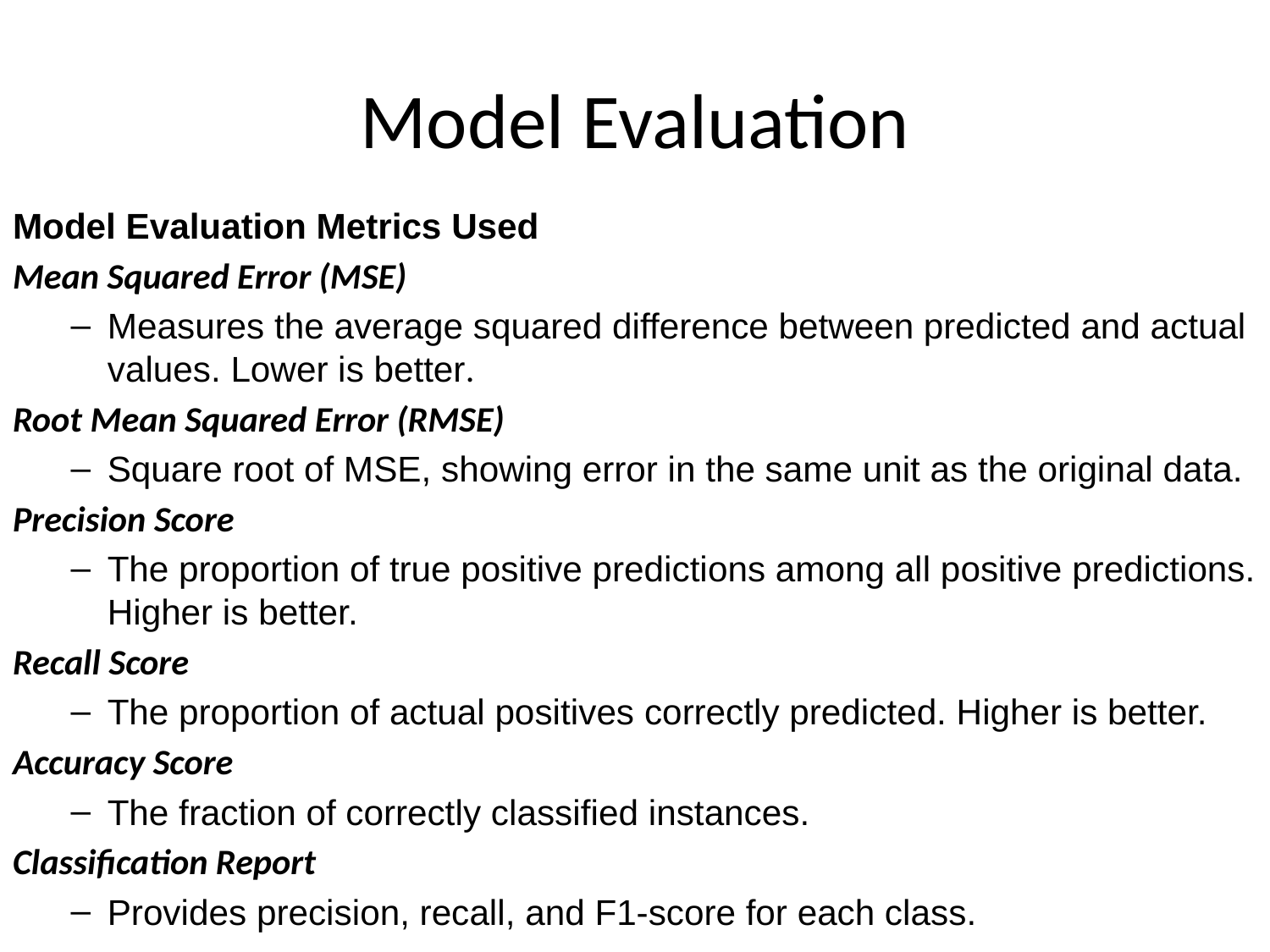

# Model Evaluation
Model Evaluation Metrics Used
Mean Squared Error (MSE)
Measures the average squared difference between predicted and actual values. Lower is better.
Root Mean Squared Error (RMSE)
Square root of MSE, showing error in the same unit as the original data.
Precision Score
The proportion of true positive predictions among all positive predictions. Higher is better.
Recall Score
The proportion of actual positives correctly predicted. Higher is better.
Accuracy Score
The fraction of correctly classified instances.
Classification Report
Provides precision, recall, and F1-score for each class.